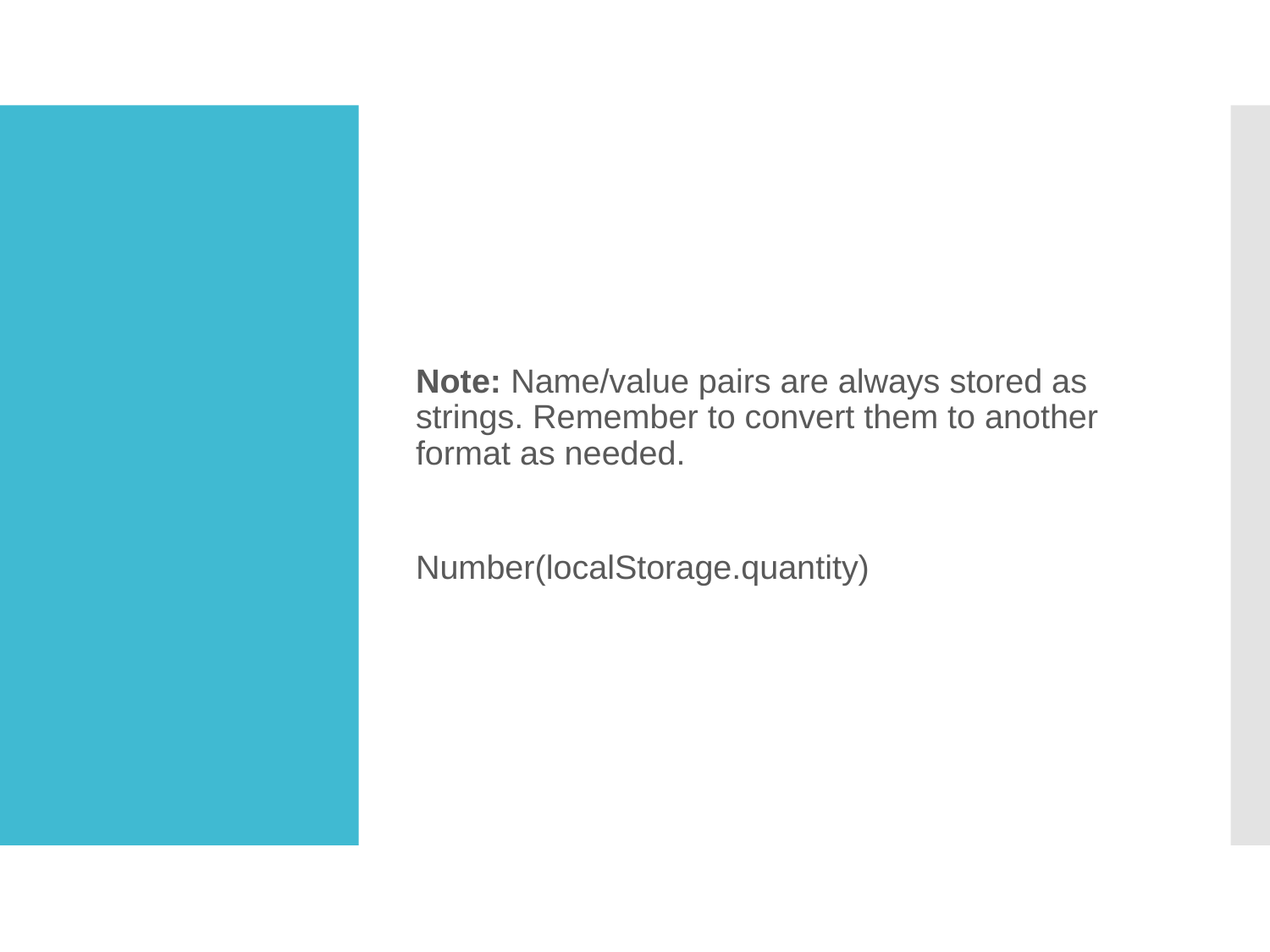

Note: Name/value pairs are always stored as strings. Remember to convert them to another format as needed.

Number(localStorage.quantity)
#